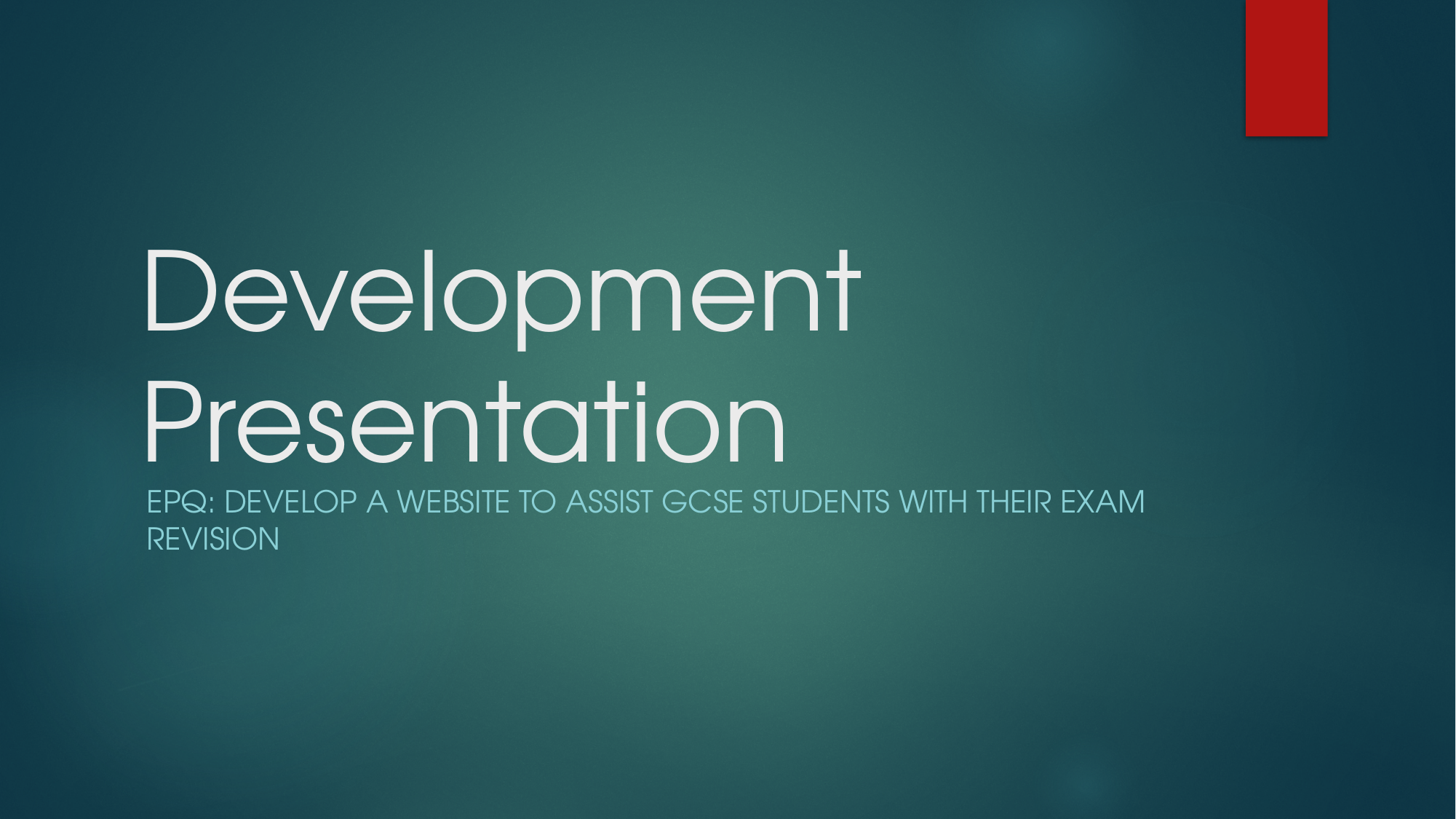

# Development Presentation
EPQ: Develop a website to assist GCSE students with their exam revision